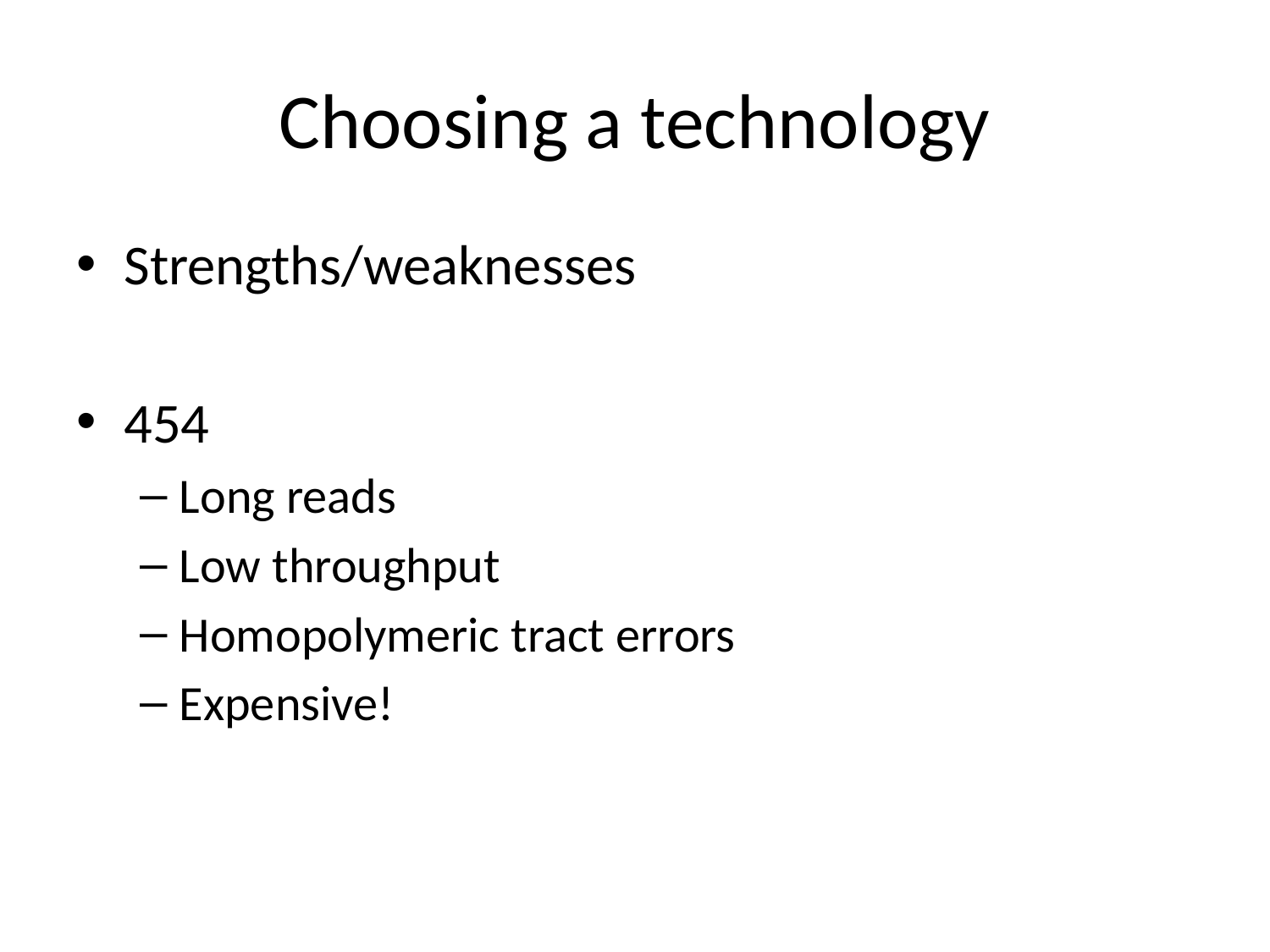

# Choosing a technology
Strengths/weaknesses

454
Long reads
Low throughput
Homopolymeric tract errors
Expensive!